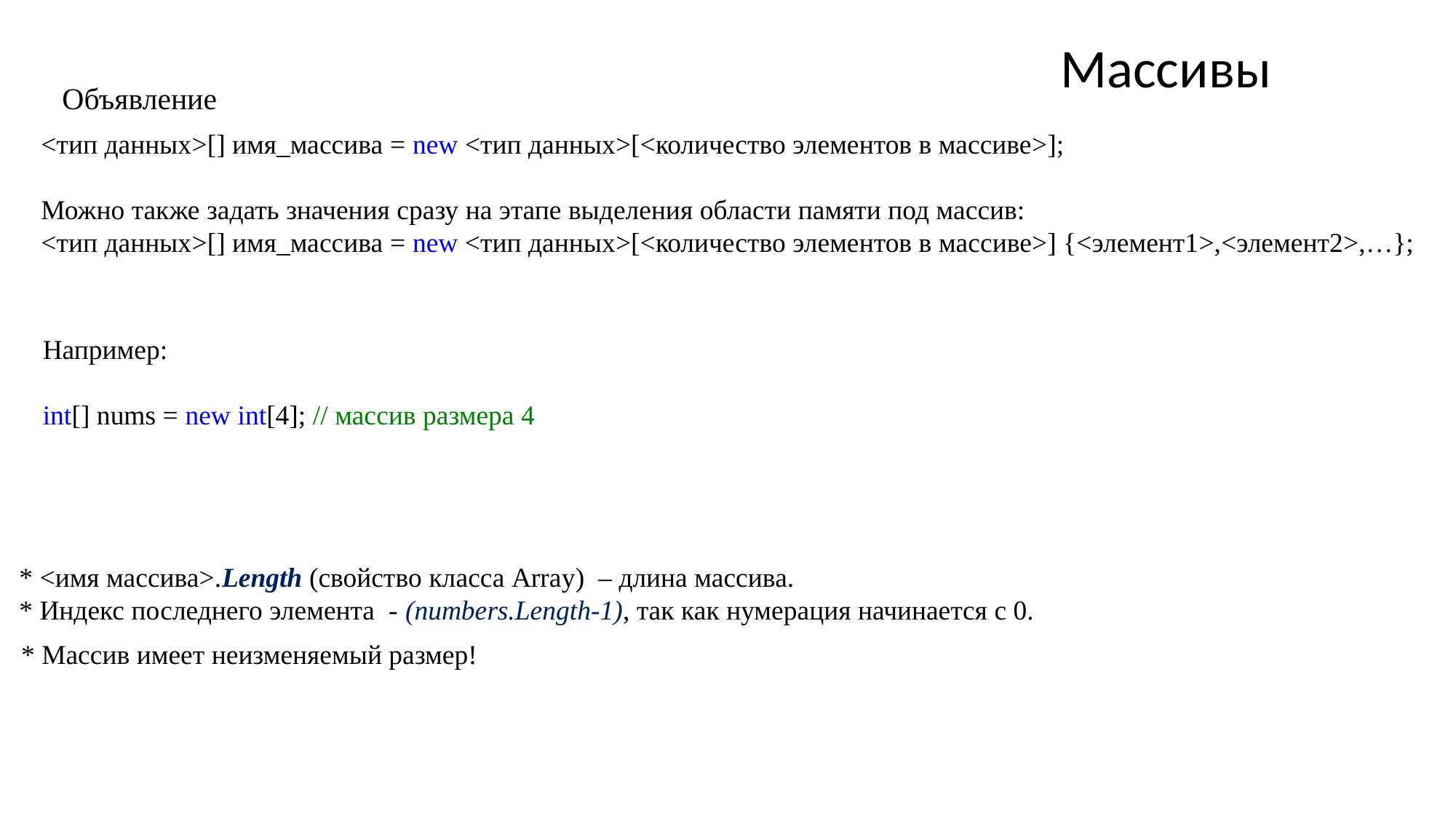

# Массивы
Объявление
<тип данных>[] имя_массива = new <тип данных>[<количество элементов в массиве>];

Можно также задать значения сразу на этапе выделения области памяти под массив:
<тип данных>[] имя_массива = new <тип данных>[<количество элементов в массиве>] {<элемент1>,<элемент2>,…};
Например:

int[] nums = new int[4]; // массив размера 4
* <имя массива>.Length (свойство класса Array)  – длина массива.
* Индекс последнего элемента  - (numbers.Length-1), так как нумерация начинается с 0.
* Массив имеет неизменяемый размер!